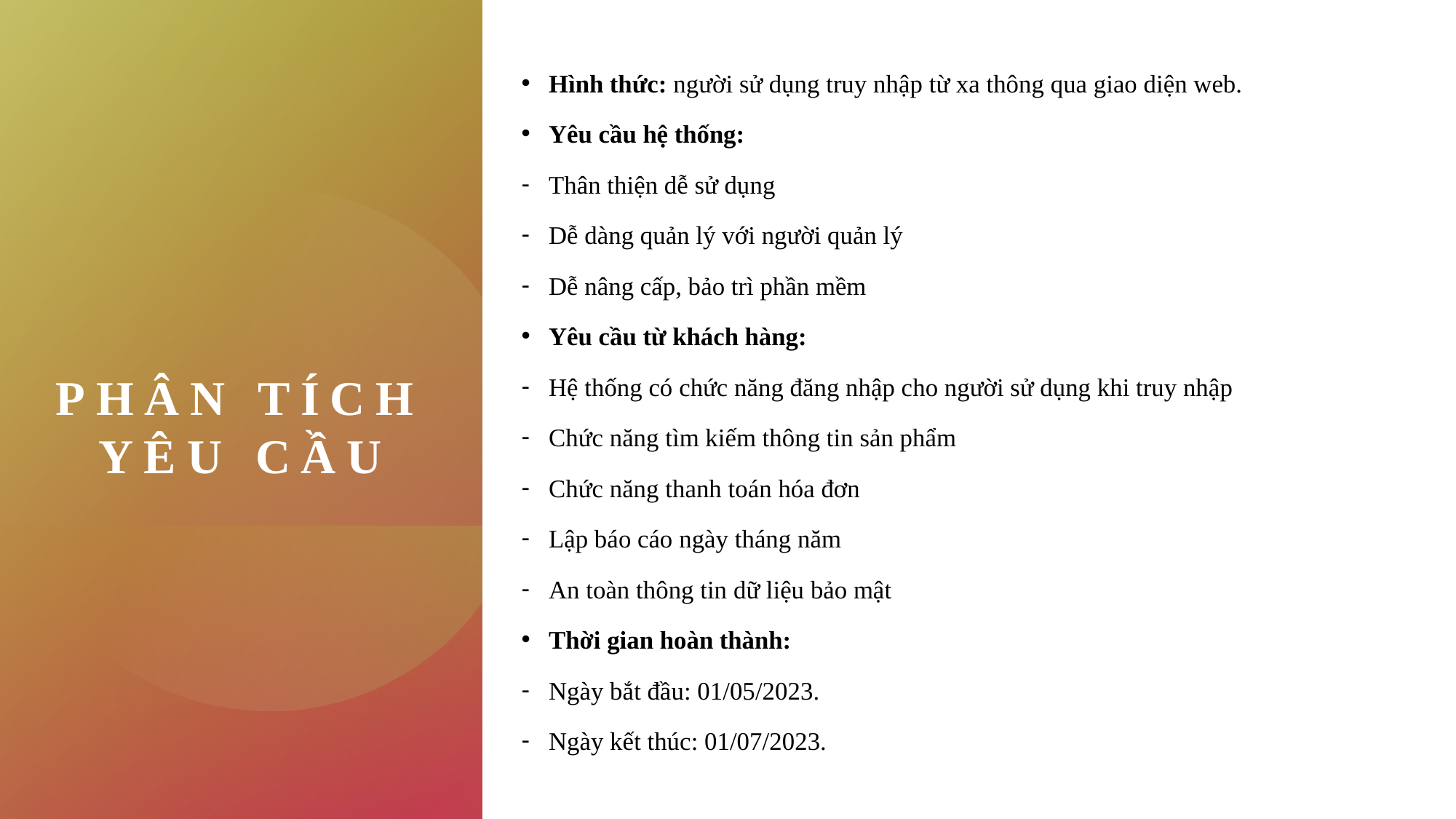

Hình thức: người sử dụng truy nhập từ xa thông qua giao diện web.
Yêu cầu hệ thống:
Thân thiện dễ sử dụng
Dễ dàng quản lý với người quản lý
Dễ nâng cấp, bảo trì phần mềm
Yêu cầu từ khách hàng:
Hệ thống có chức năng đăng nhập cho người sử dụng khi truy nhập
Chức năng tìm kiếm thông tin sản phẩm
Chức năng thanh toán hóa đơn
Lập báo cáo ngày tháng năm
An toàn thông tin dữ liệu bảo mật
Thời gian hoàn thành:
Ngày bắt đầu: 01/05/2023.
Ngày kết thúc: 01/07/2023.
# Phân tích yêu cầu